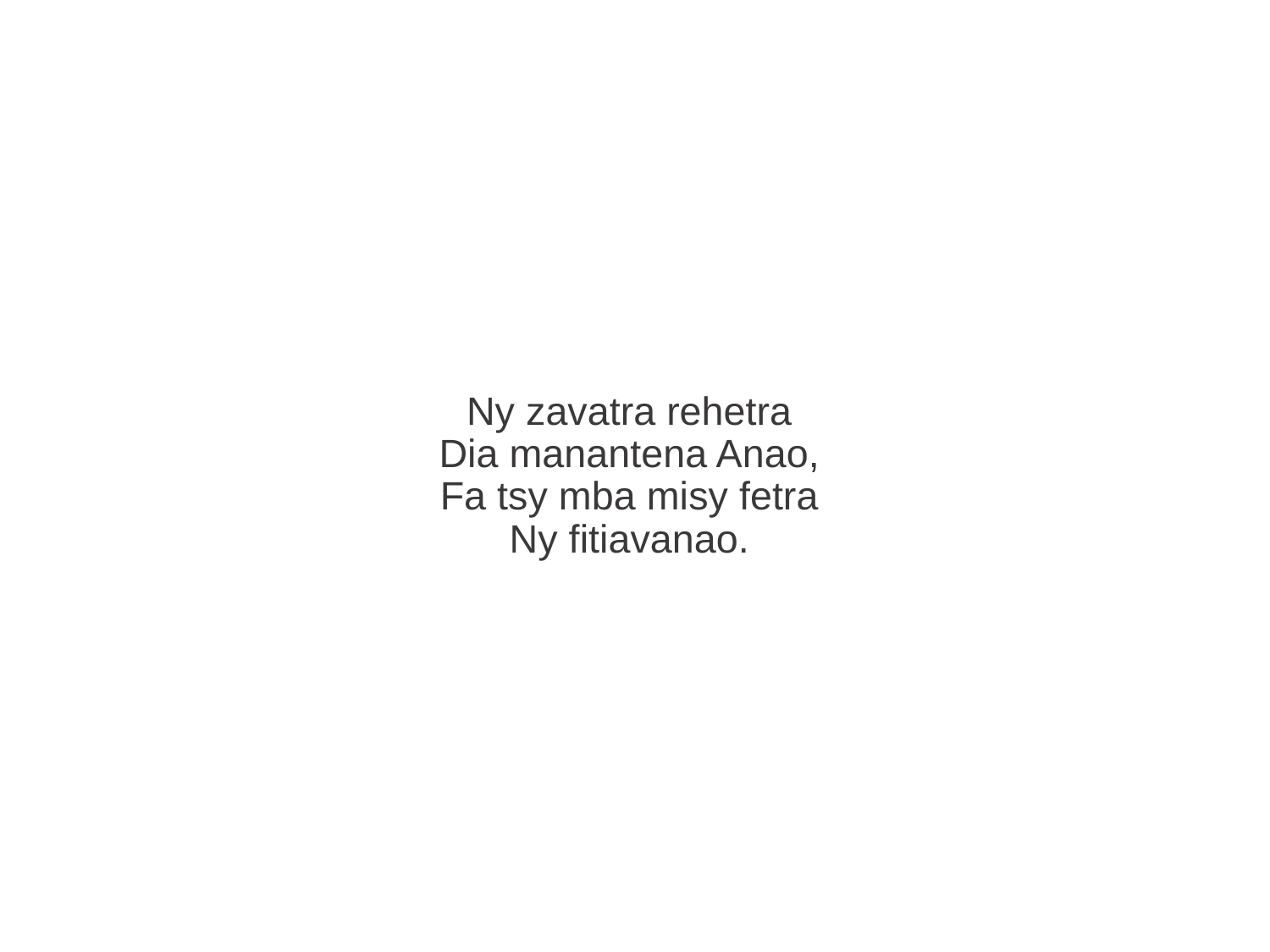

Ny zavatra rehetra
Dia manantena Anao,
Fa tsy mba misy fetra
Ny fitiavanao.